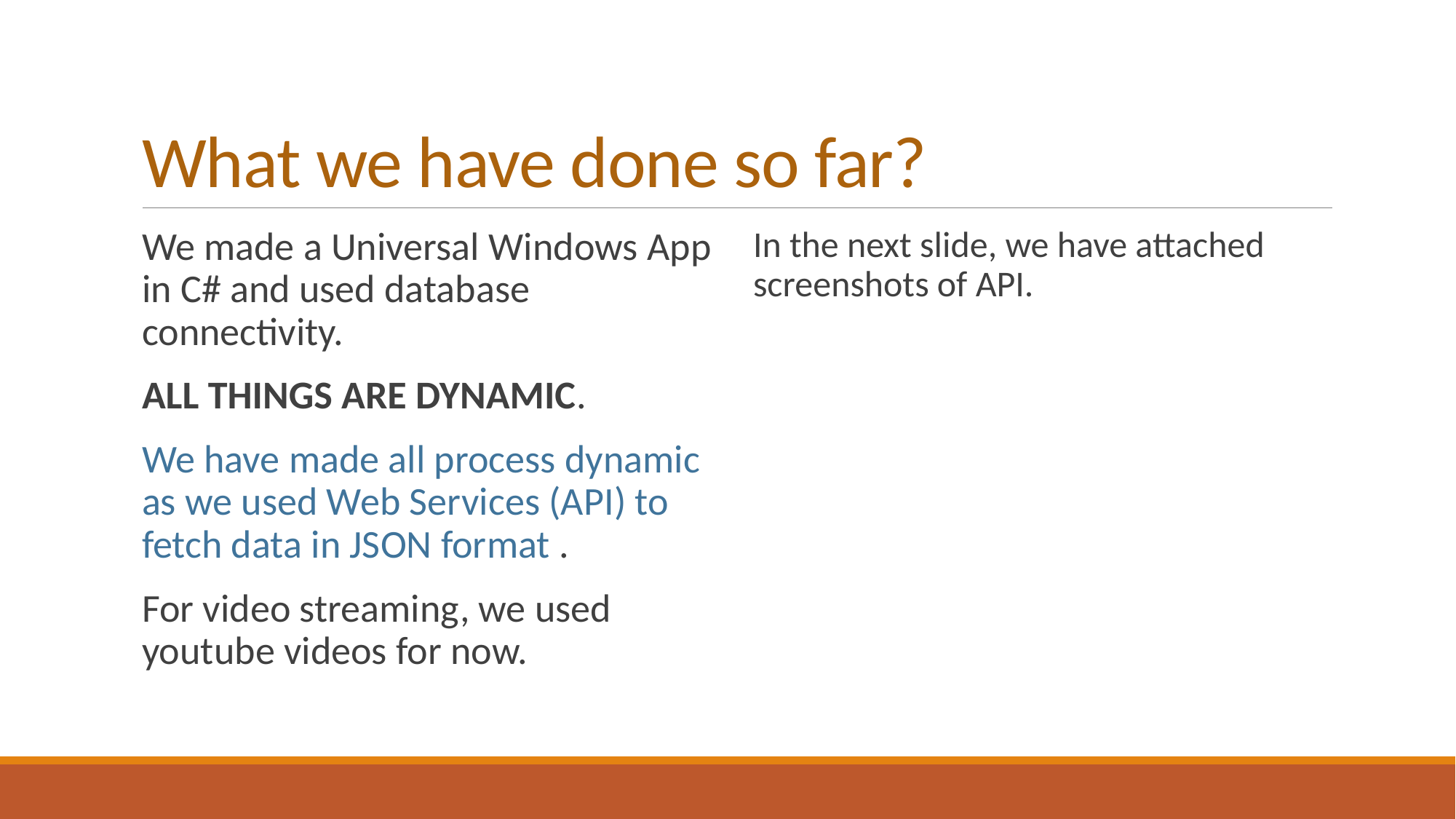

# What we have done so far?
We made a Universal Windows App in C# and used database connectivity.
ALL THINGS ARE DYNAMIC.
We have made all process dynamic as we used Web Services (API) to fetch data in JSON format .
For video streaming, we used youtube videos for now.
In the next slide, we have attached screenshots of API.